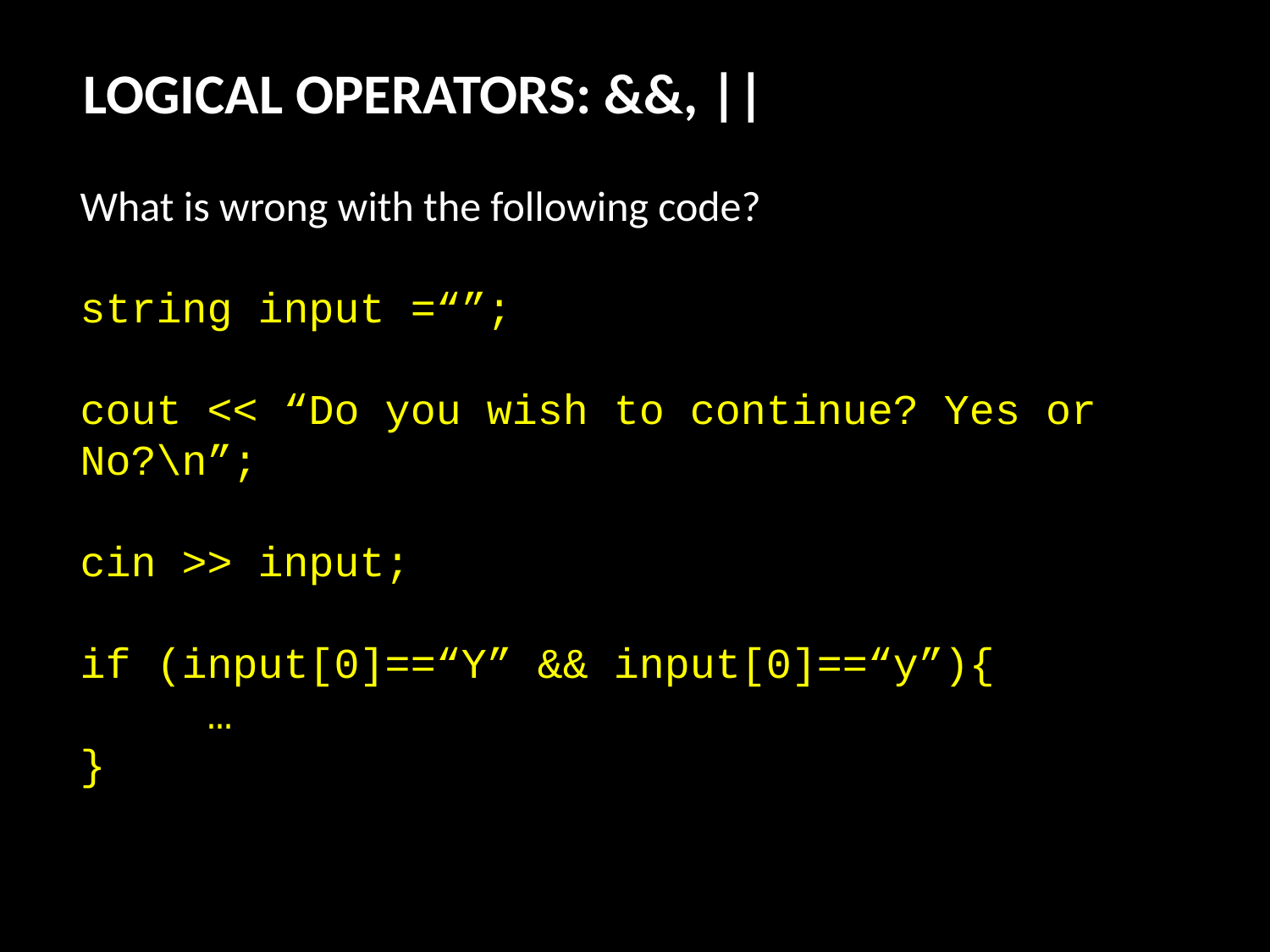

LOGICAL OPERATORS: &&, ||
What is wrong with the following code?

string input =“”;

cout << “Do you wish to continue? Yes or No?\n”;

cin >> input;

if (input[0]==“Y” && input[0]==“y”){
	…
}